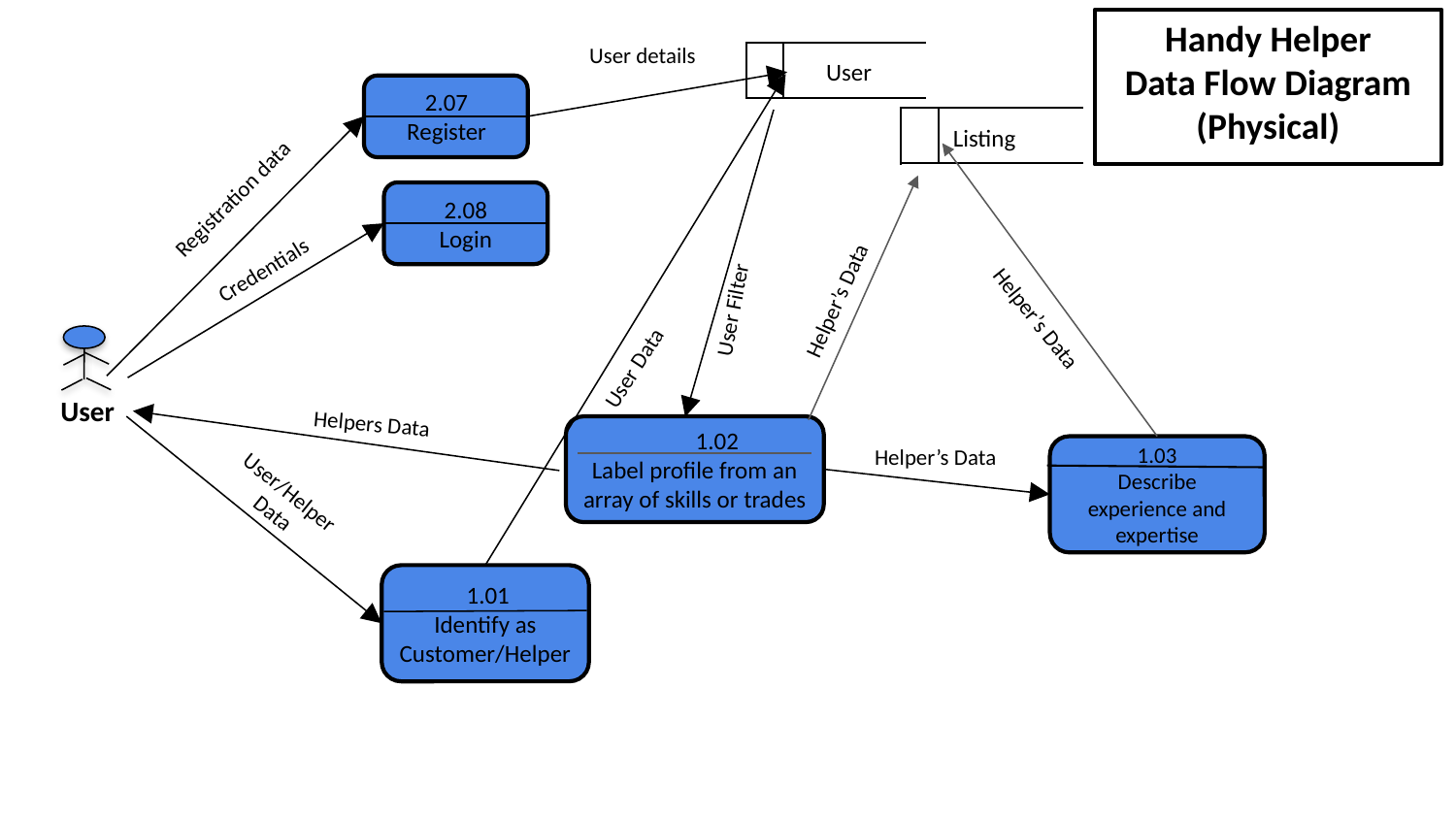

Handy Helper
Data Flow Diagram (Physical)
User details
     User
2.07
Register
Listing
Registration data
2.08
Login
Credentials
Helper’s Data

User Data
User Filter
Helper’s Data

User
Helpers Data
        1.02
Label profile from an array of skills or trades
1.03
Describe experience and expertise
Helper’s Data
User/Helper
Data
 1.01
Identify as Customer/Helper